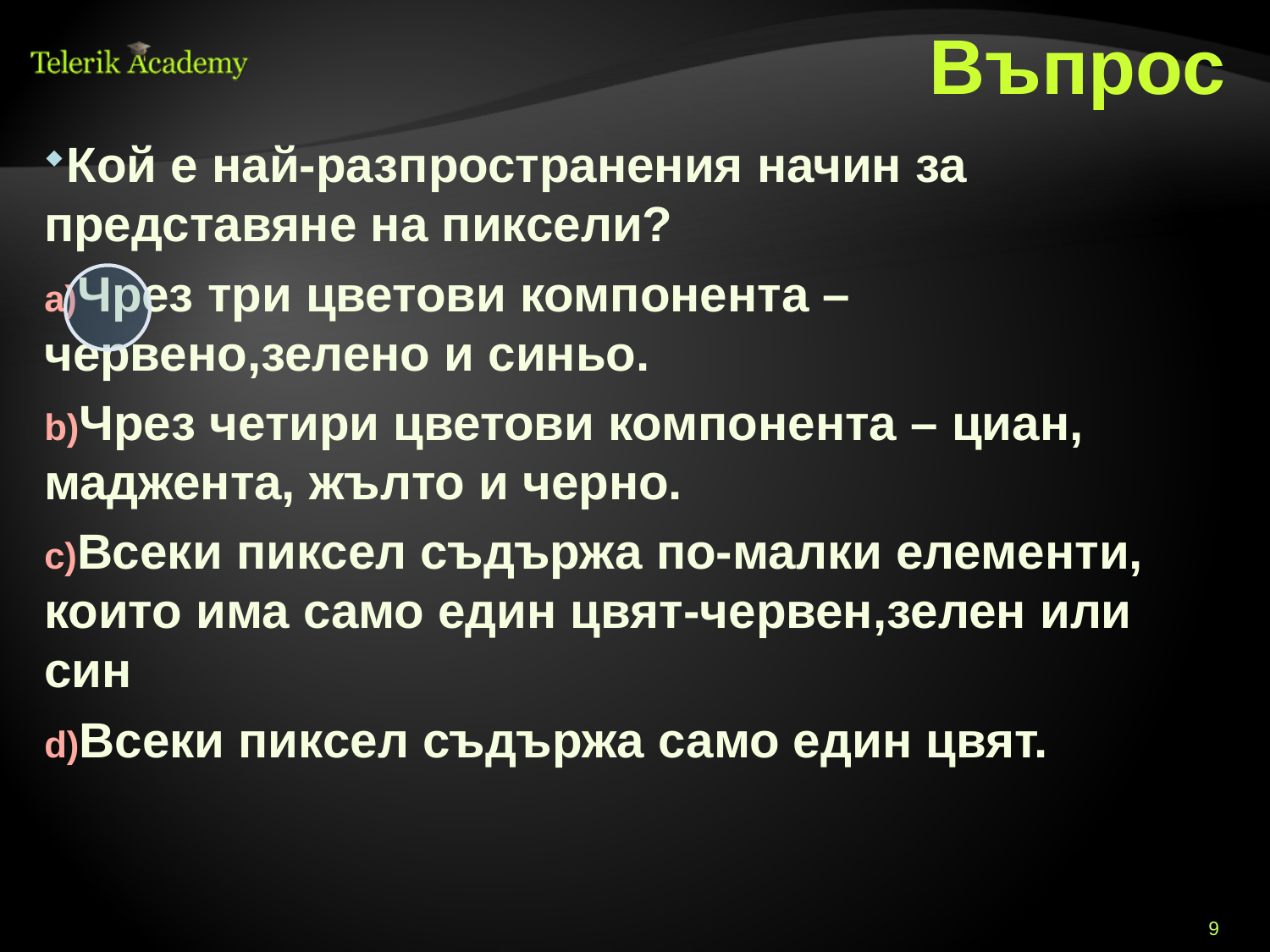

Въпрос
Кой е най-разпространения начин за представяне на пиксели?
Чрез три цветови компонента – червено,зелено и синьо.
Чрез четири цветови компонента – циан, маджента, жълто и черно.
Всеки пиксел съдържа по-малки елементи, които има само един цвят-червен,зелен или син
Всеки пиксел съдържа само един цвят.

9